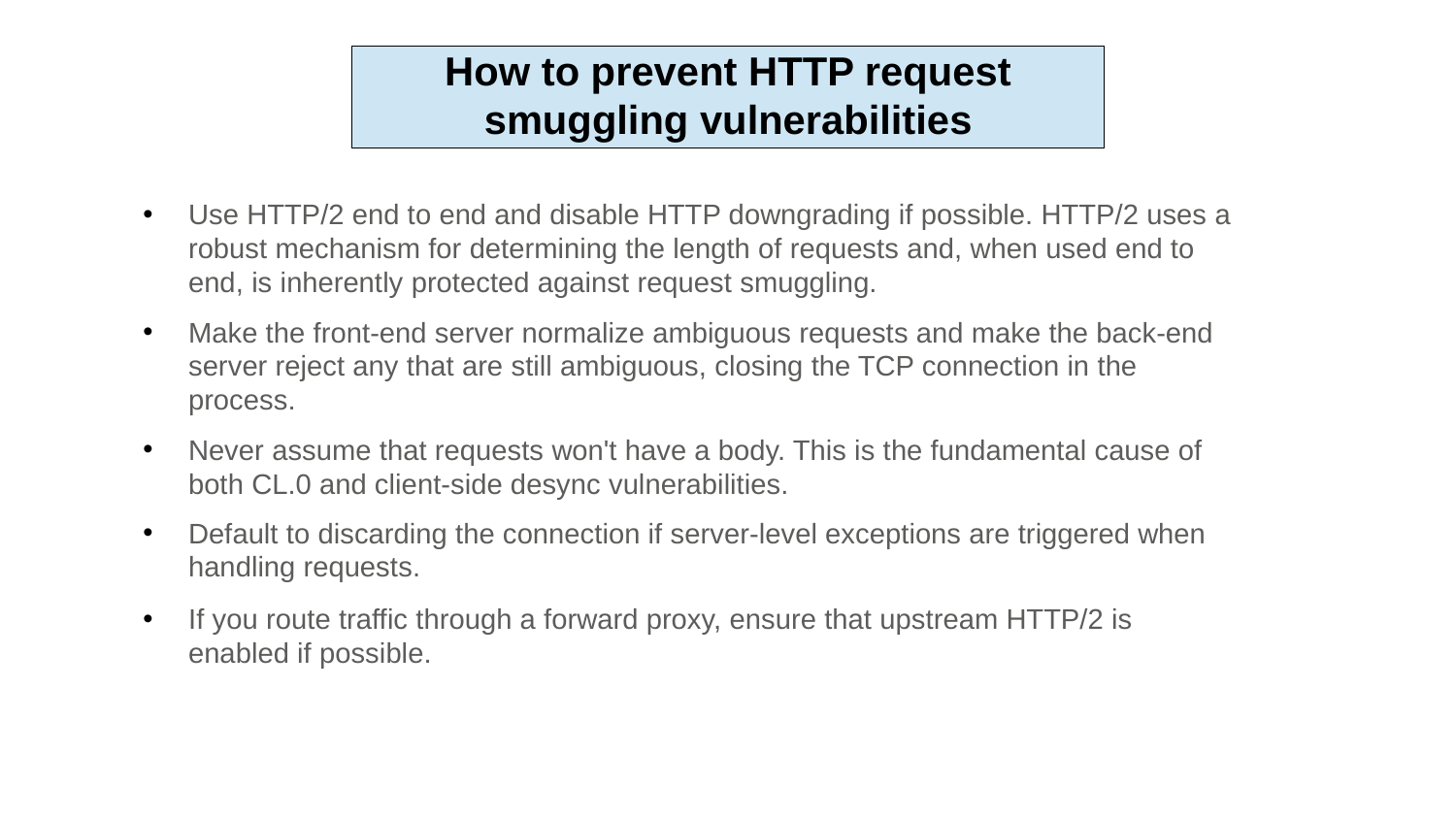

How to prevent HTTP request smuggling vulnerabilities
Use HTTP/2 end to end and disable HTTP downgrading if possible. HTTP/2 uses a robust mechanism for determining the length of requests and, when used end to end, is inherently protected against request smuggling.
Make the front-end server normalize ambiguous requests and make the back-end server reject any that are still ambiguous, closing the TCP connection in the process.
Never assume that requests won't have a body. This is the fundamental cause of both CL.0 and client-side desync vulnerabilities.
Default to discarding the connection if server-level exceptions are triggered when handling requests.
If you route traffic through a forward proxy, ensure that upstream HTTP/2 is enabled if possible.